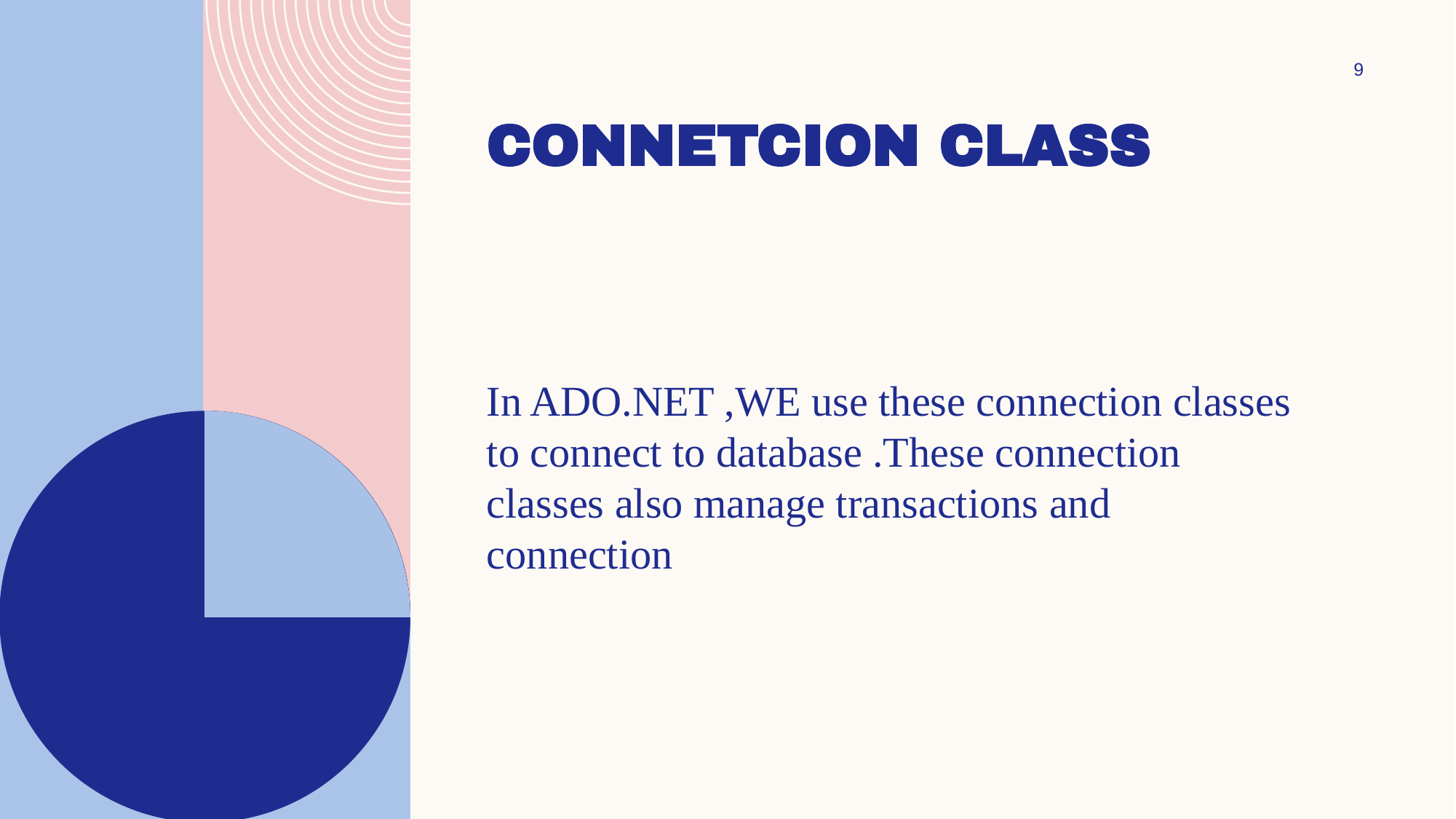

9
# CONNETCION CLASS
In ADO.NET ,WE use these connection classes to connect to database .These connection classes also manage transactions and connection